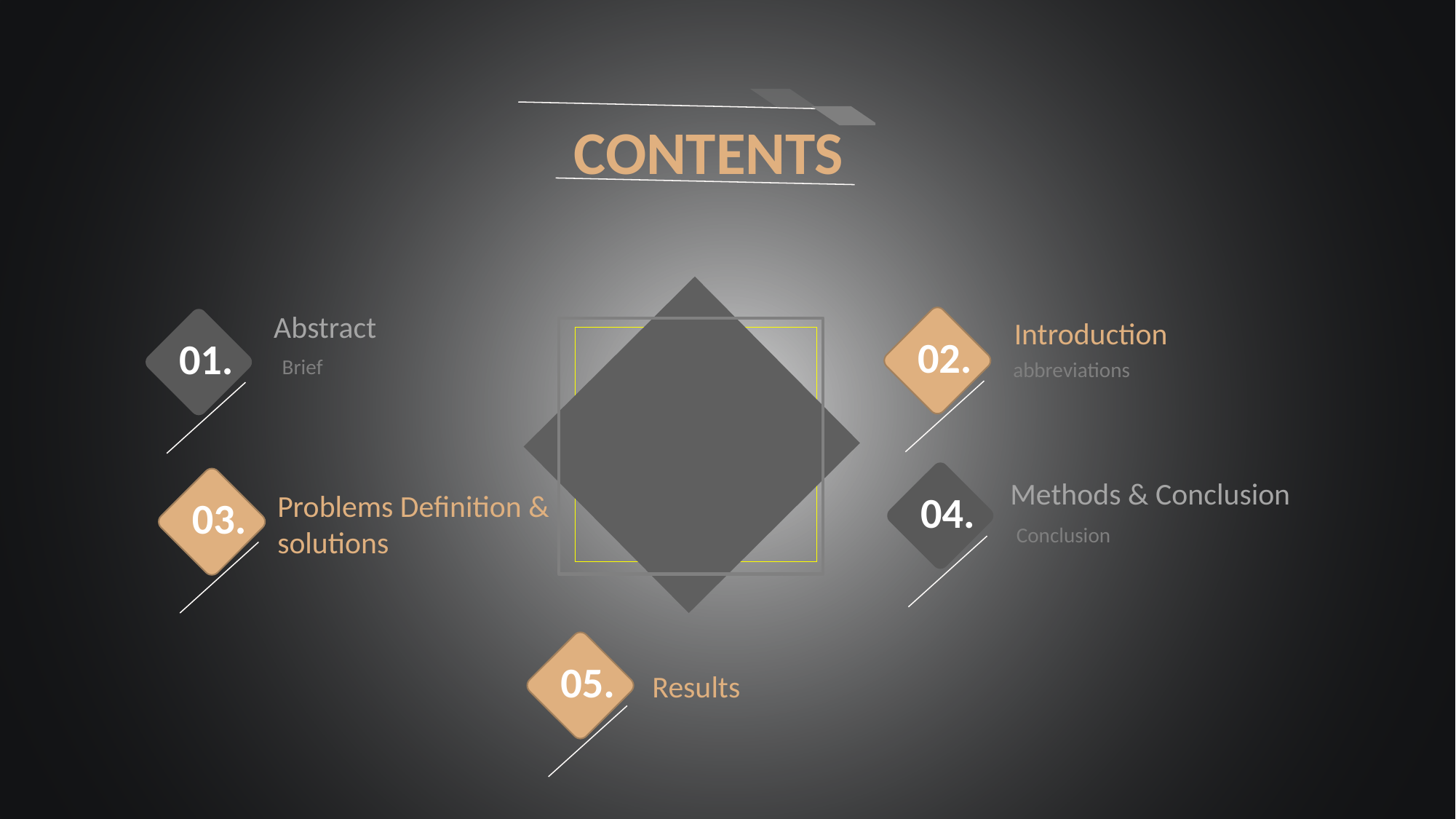

CONTENTS
Abstract
Introduction
02.

abbreviations
01.

Brief
Methods & Conclusion
04.

03.

Problems Definition &
solutions
Conclusion
05.

Results